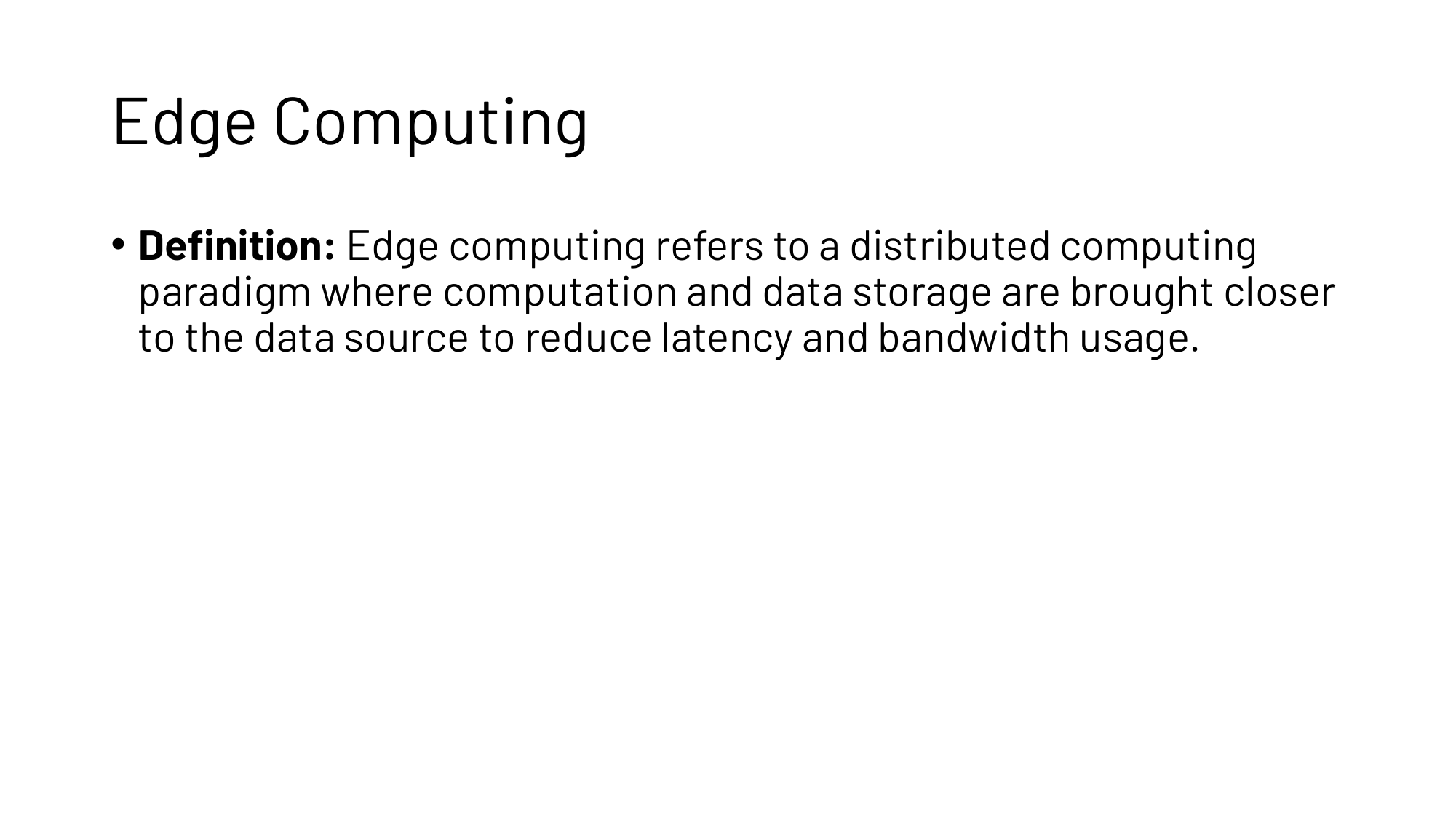

# Edge Computing
Definition: Edge computing refers to a distributed computing paradigm where computation and data storage are brought closer to the data source to reduce latency and bandwidth usage.